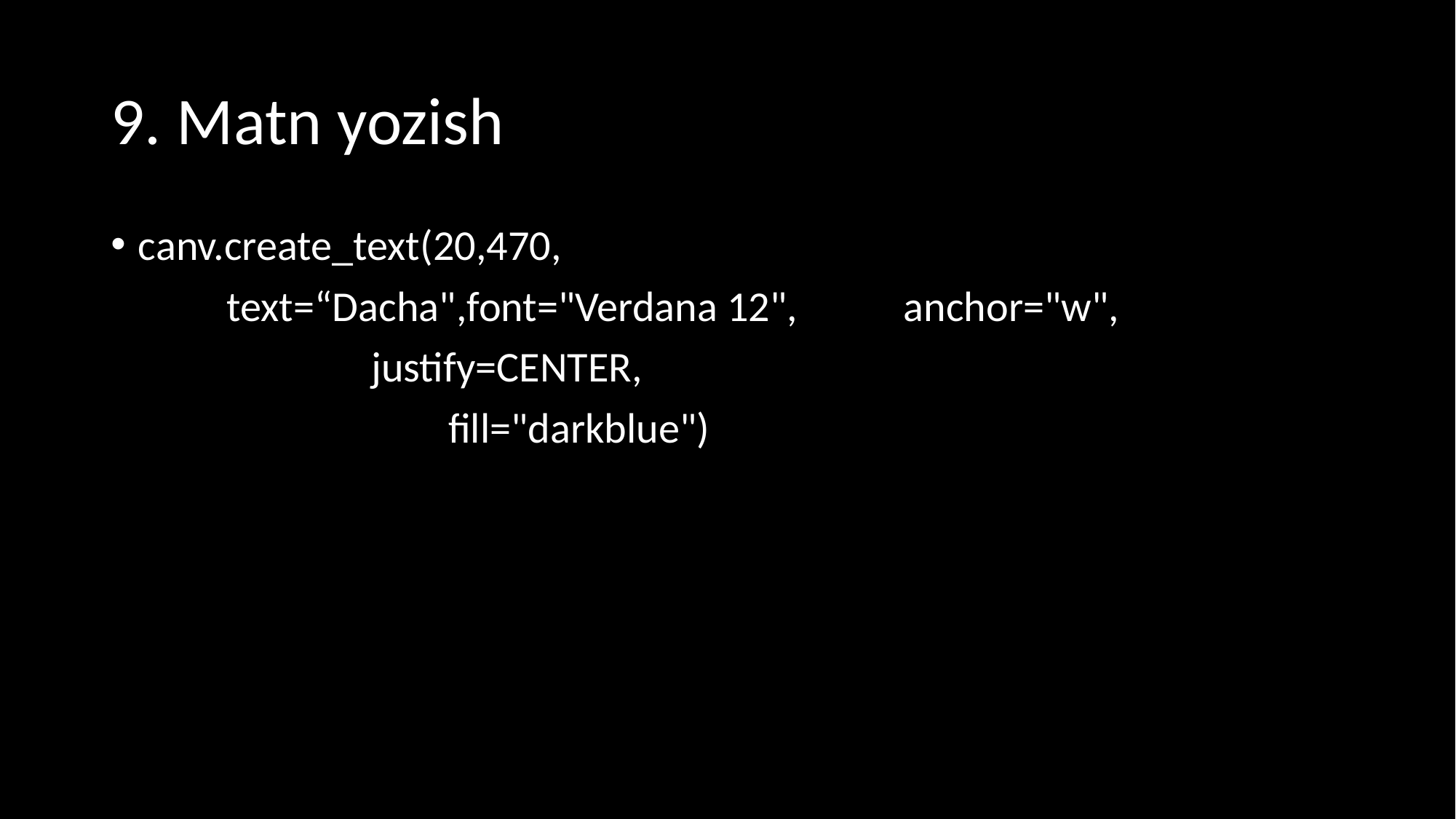

# 9. Matn yozish
canv.create_text(20,470,
            text=“Dacha",font="Verdana 12",           anchor="w",
                           justify=CENTER,
                                   fill="darkblue")